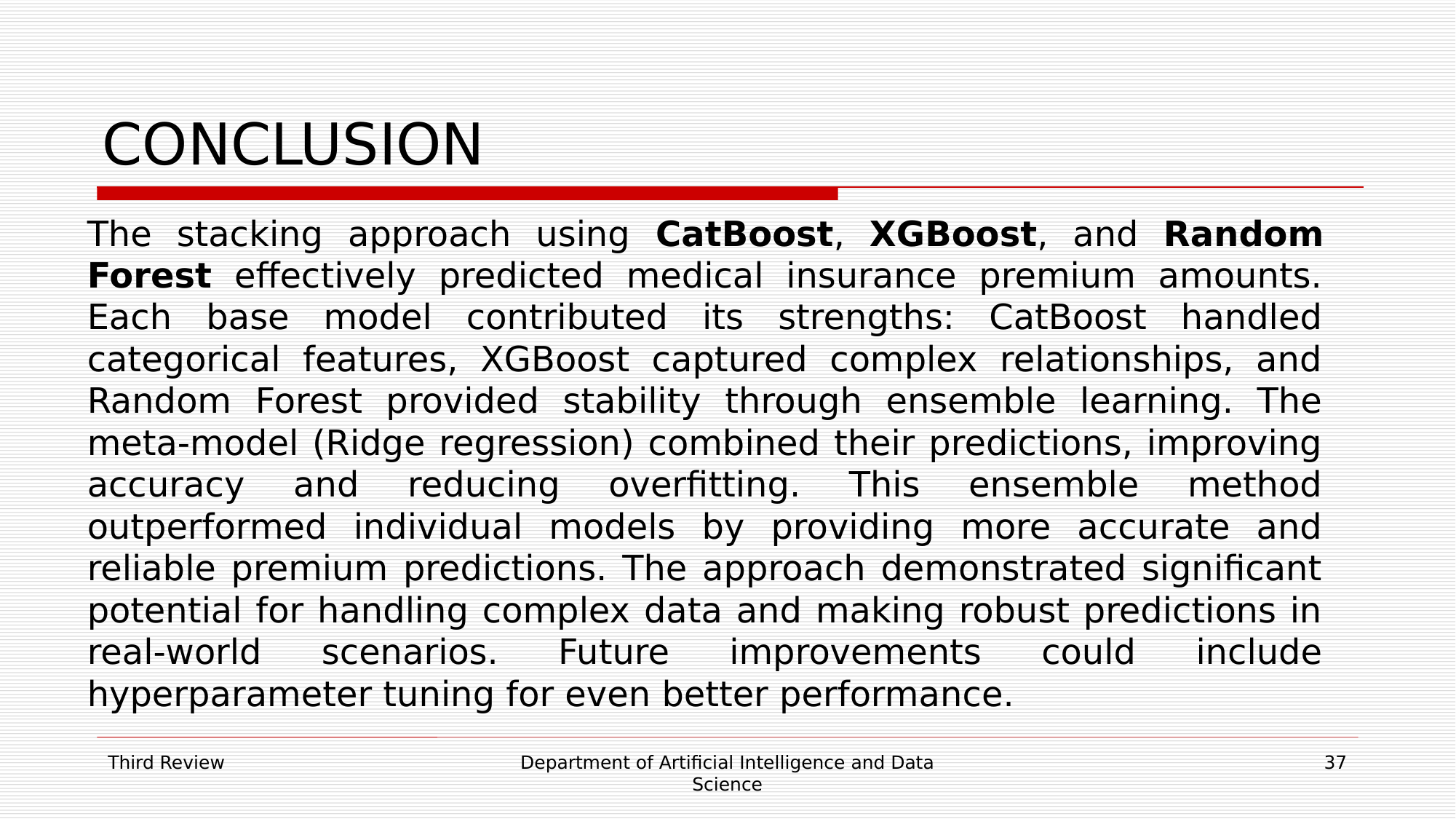

# CONCLUSION
The stacking approach using CatBoost, XGBoost, and Random Forest effectively predicted medical insurance premium amounts. Each base model contributed its strengths: CatBoost handled categorical features, XGBoost captured complex relationships, and Random Forest provided stability through ensemble learning. The meta-model (Ridge regression) combined their predictions, improving accuracy and reducing overfitting. This ensemble method outperformed individual models by providing more accurate and reliable premium predictions. The approach demonstrated significant potential for handling complex data and making robust predictions in real-world scenarios. Future improvements could include hyperparameter tuning for even better performance.
Third Review
Department of Artificial Intelligence and Data Science
37